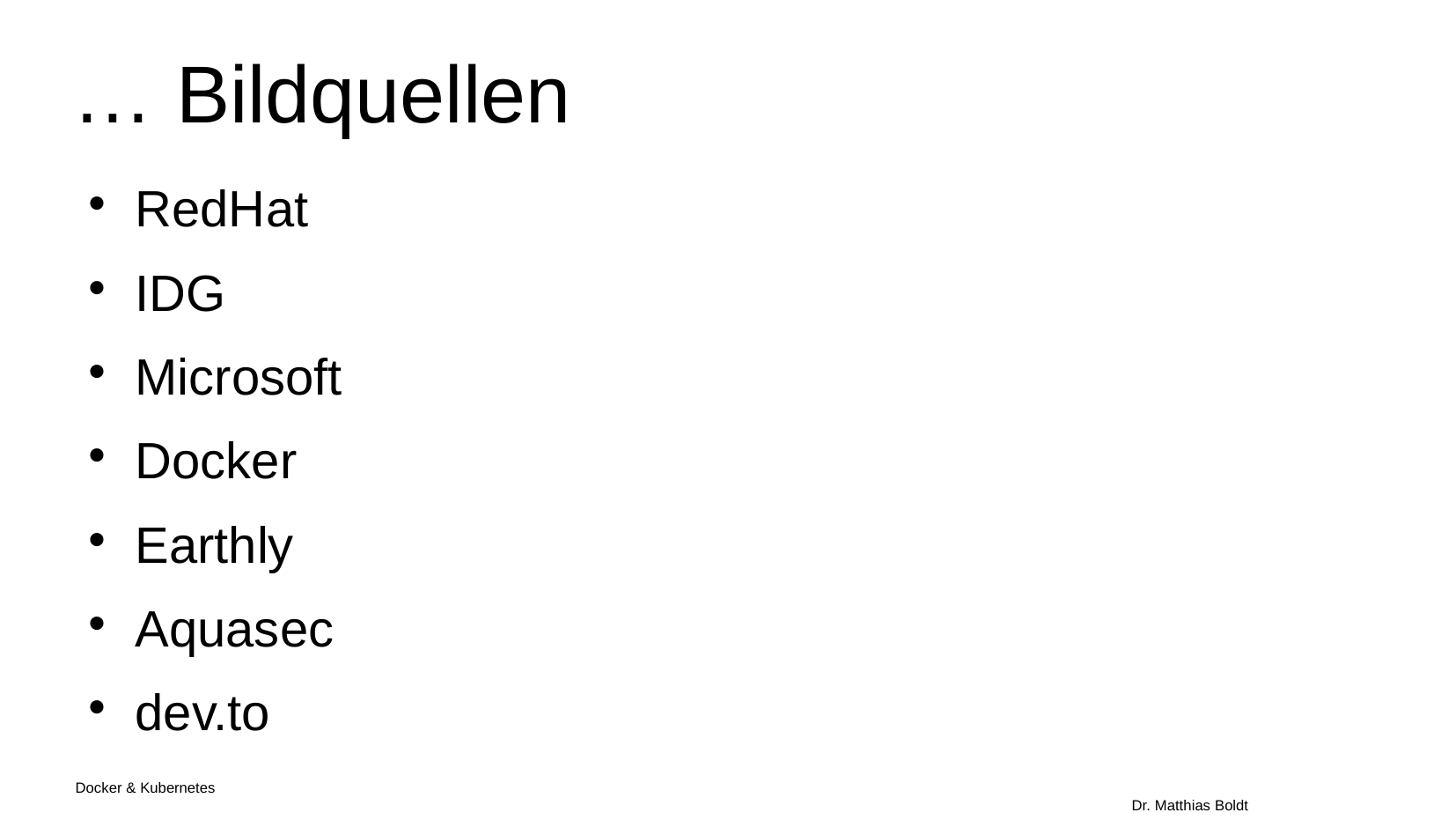

… Bildquellen
RedHat
IDG
Microsoft
Docker
Earthly
Aquasec
dev.to
Docker & Kubernetes																Dr. Matthias Boldt